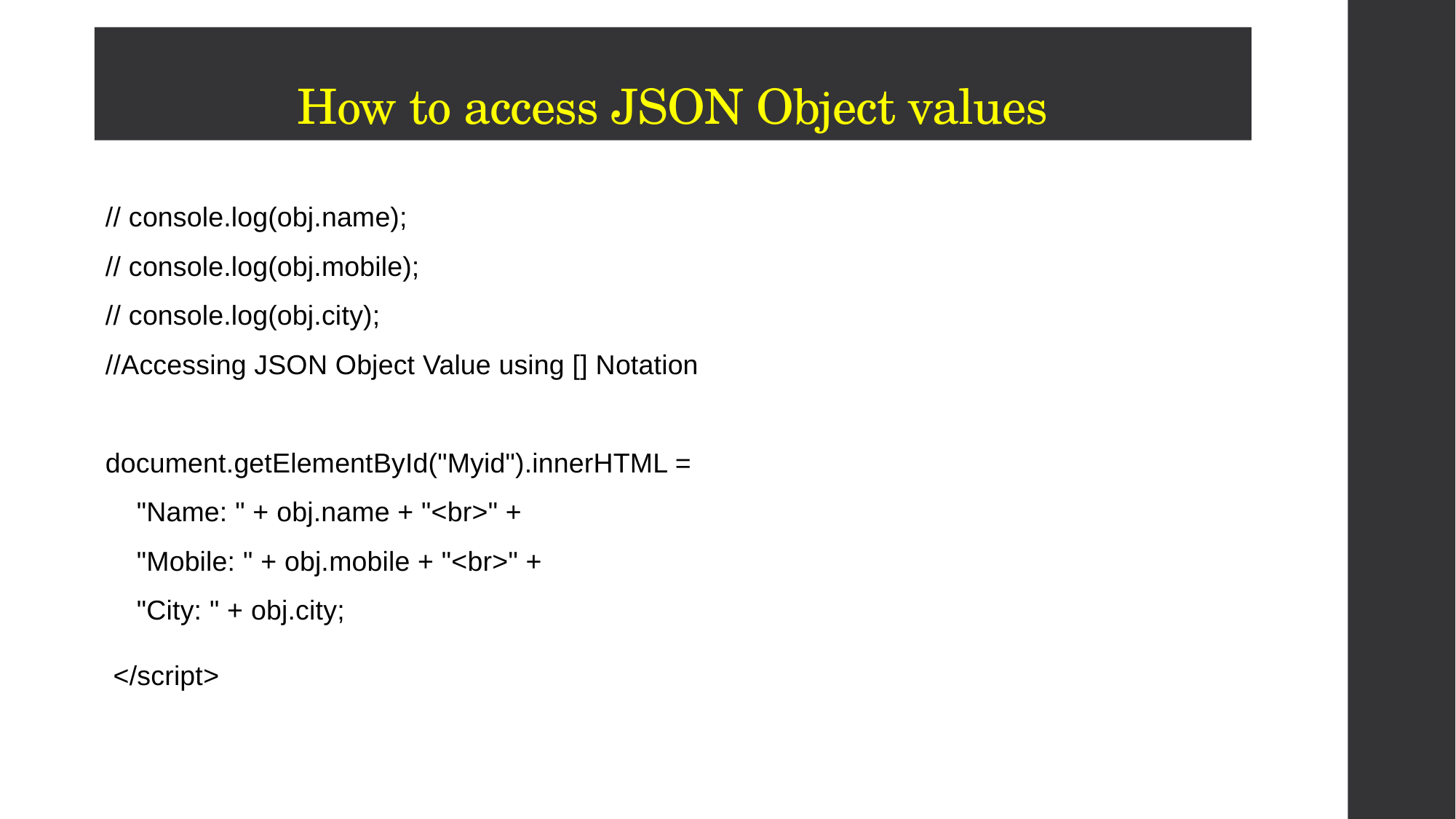

# How to access JSON Object values
// console.log(obj.name);
// console.log(obj.mobile);
// console.log(obj.city);
//Accessing JSON Object Value using [] Notation

document.getElementById("Myid").innerHTML =
    "Name: " + obj.name + "<br>" +
    "Mobile: " + obj.mobile + "<br>" +
    "City: " + obj.city;

 </script>